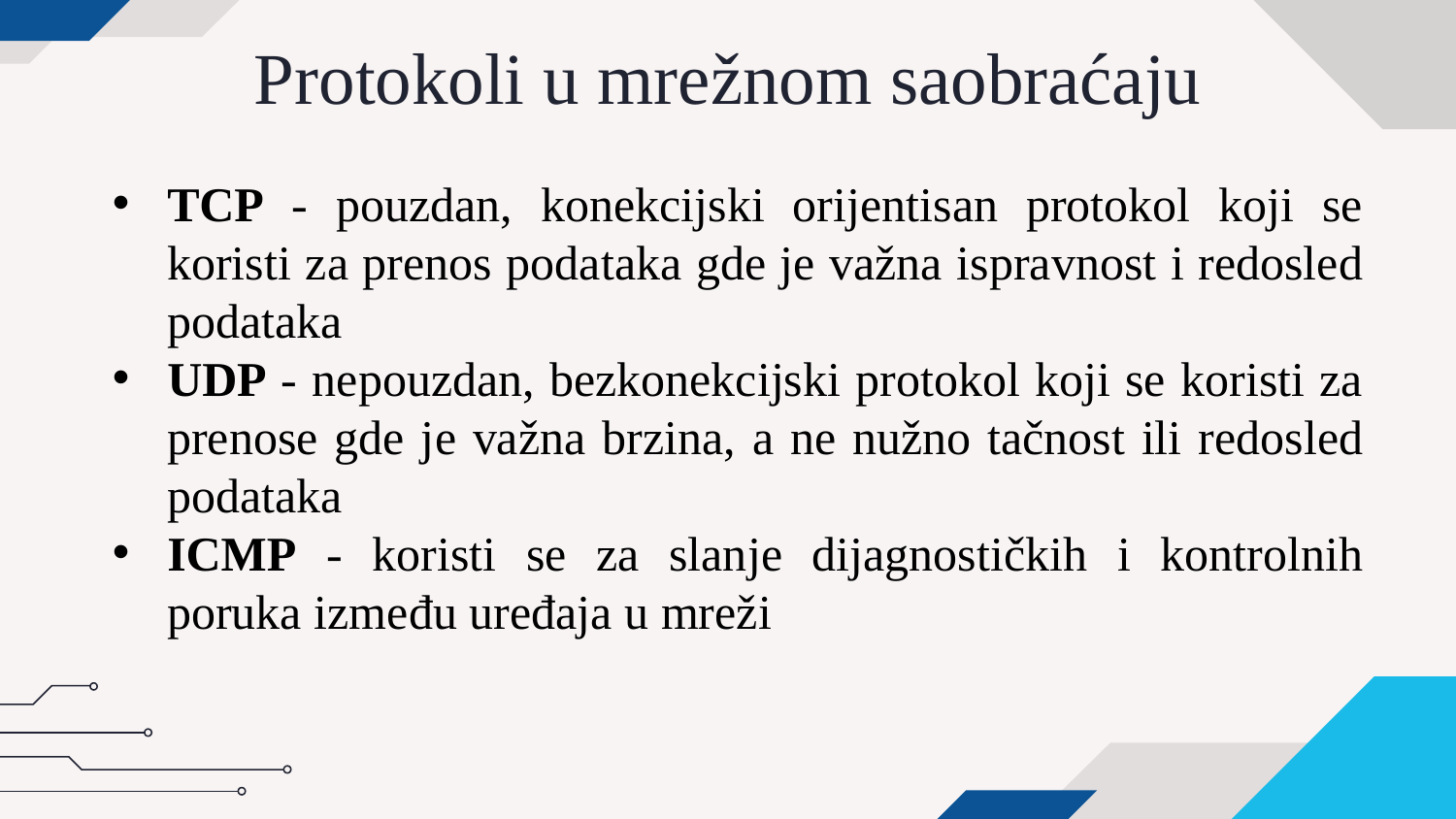

# Protokoli u mrežnom saobraćaju
TCP - pouzdan, konekcijski orijentisan protokol koji se koristi za prenos podataka gde je važna ispravnost i redosled podataka
UDP - nepouzdan, bezkonekcijski protokol koji se koristi za prenose gde je važna brzina, a ne nužno tačnost ili redosled podataka
ICMP - koristi se za slanje dijagnostičkih i kontrolnih poruka između uređaja u mreži